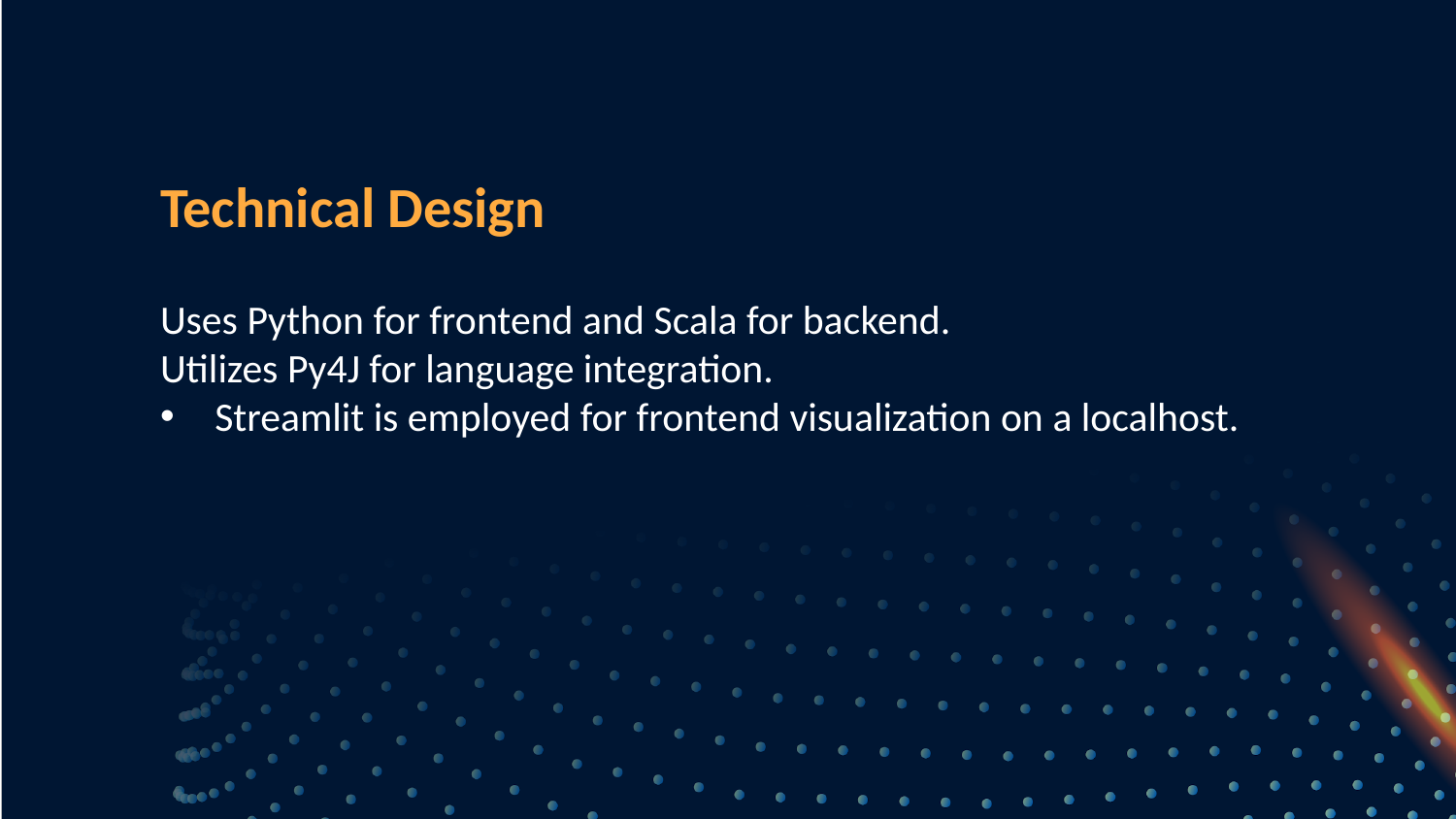

Technical Design
Uses Python for frontend and Scala for backend.
Utilizes Py4J for language integration.
Streamlit is employed for frontend visualization on a localhost.